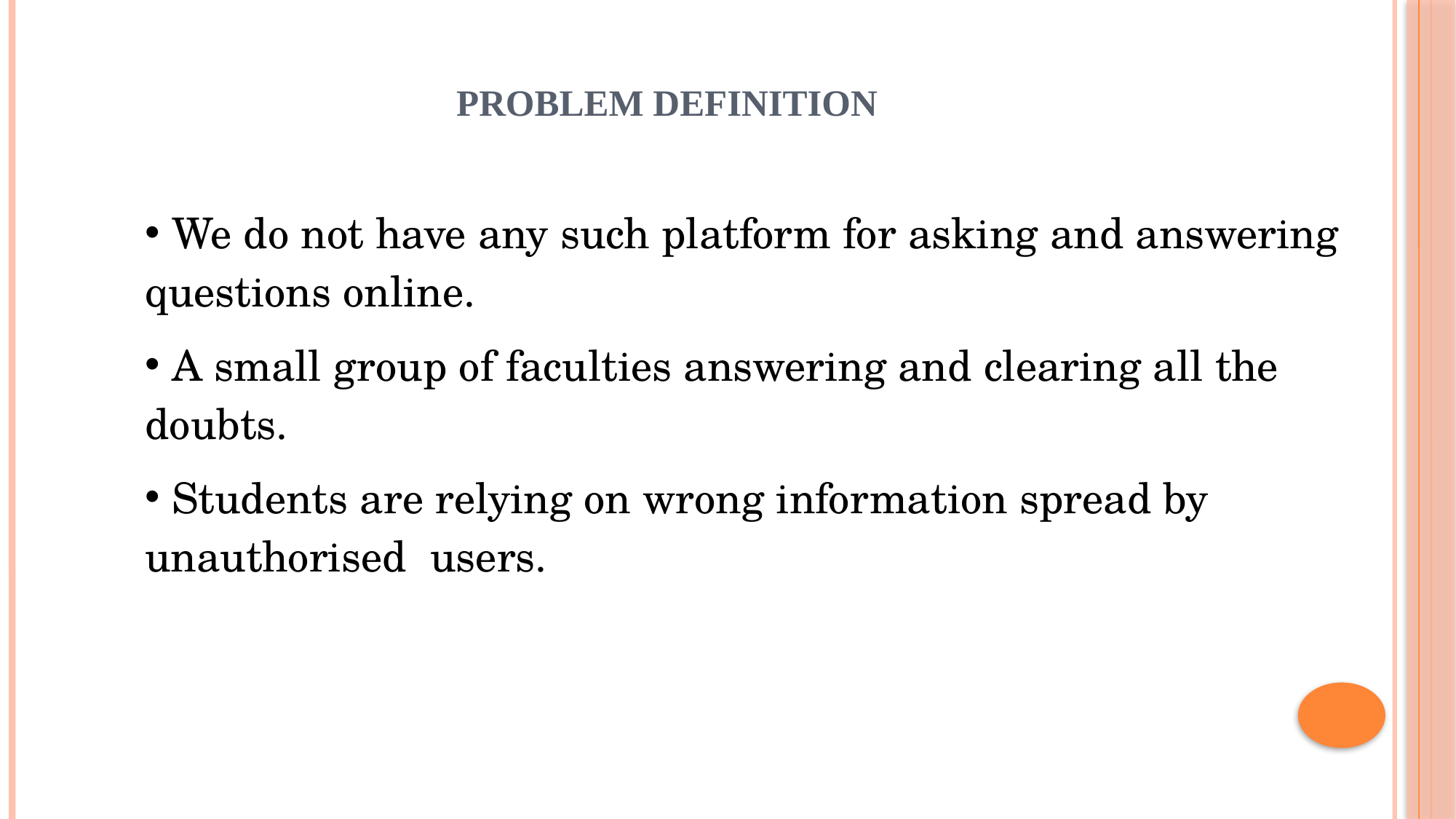

# PROBLEM DEFINITION
 We do not have any such platform for asking and answering questions online.
 A small group of faculties answering and clearing all the doubts.
 Students are relying on wrong information spread by unauthorised  users.